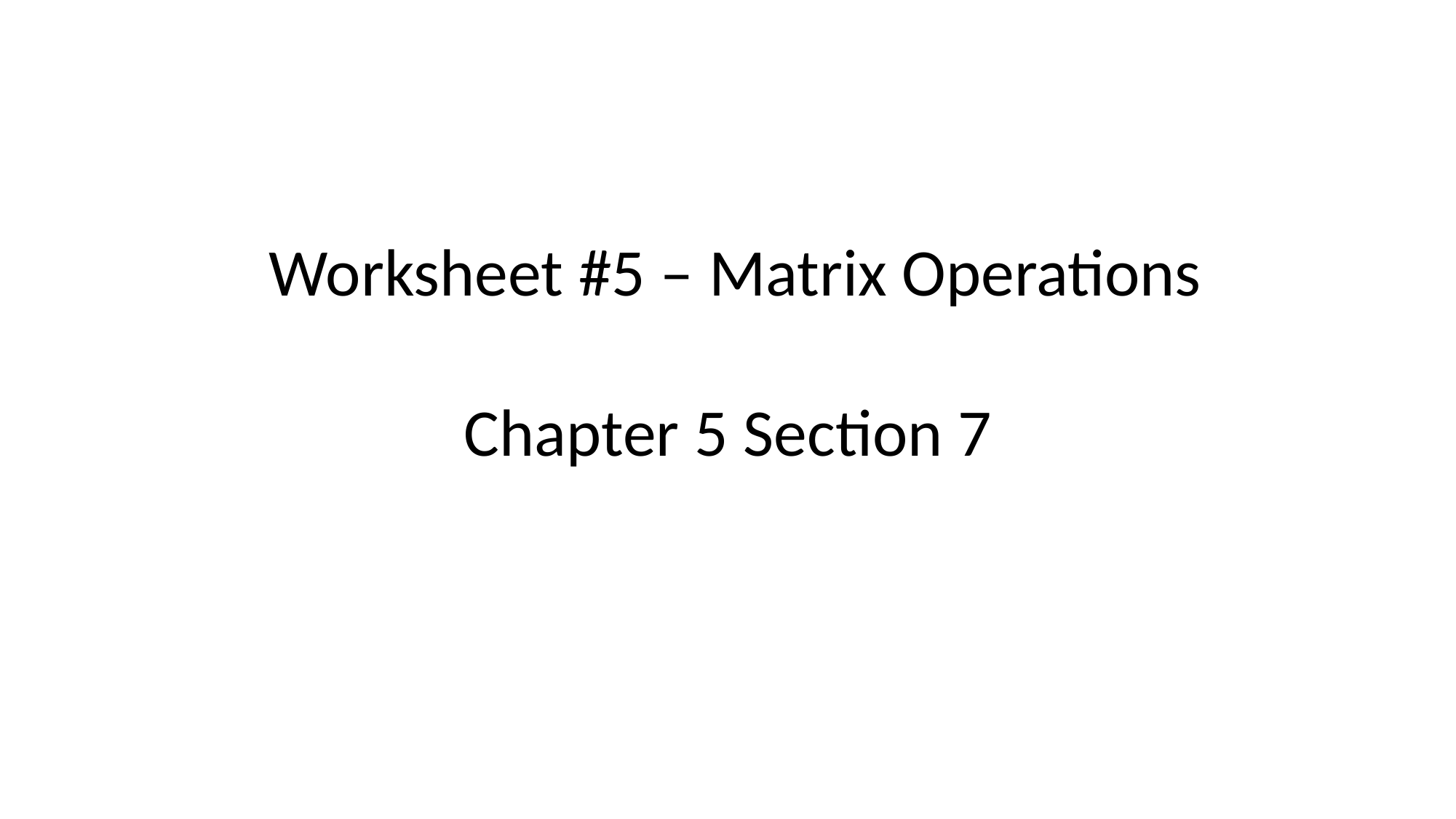

Worksheet #5 – Matrix Operations

Chapter 5 Section 7